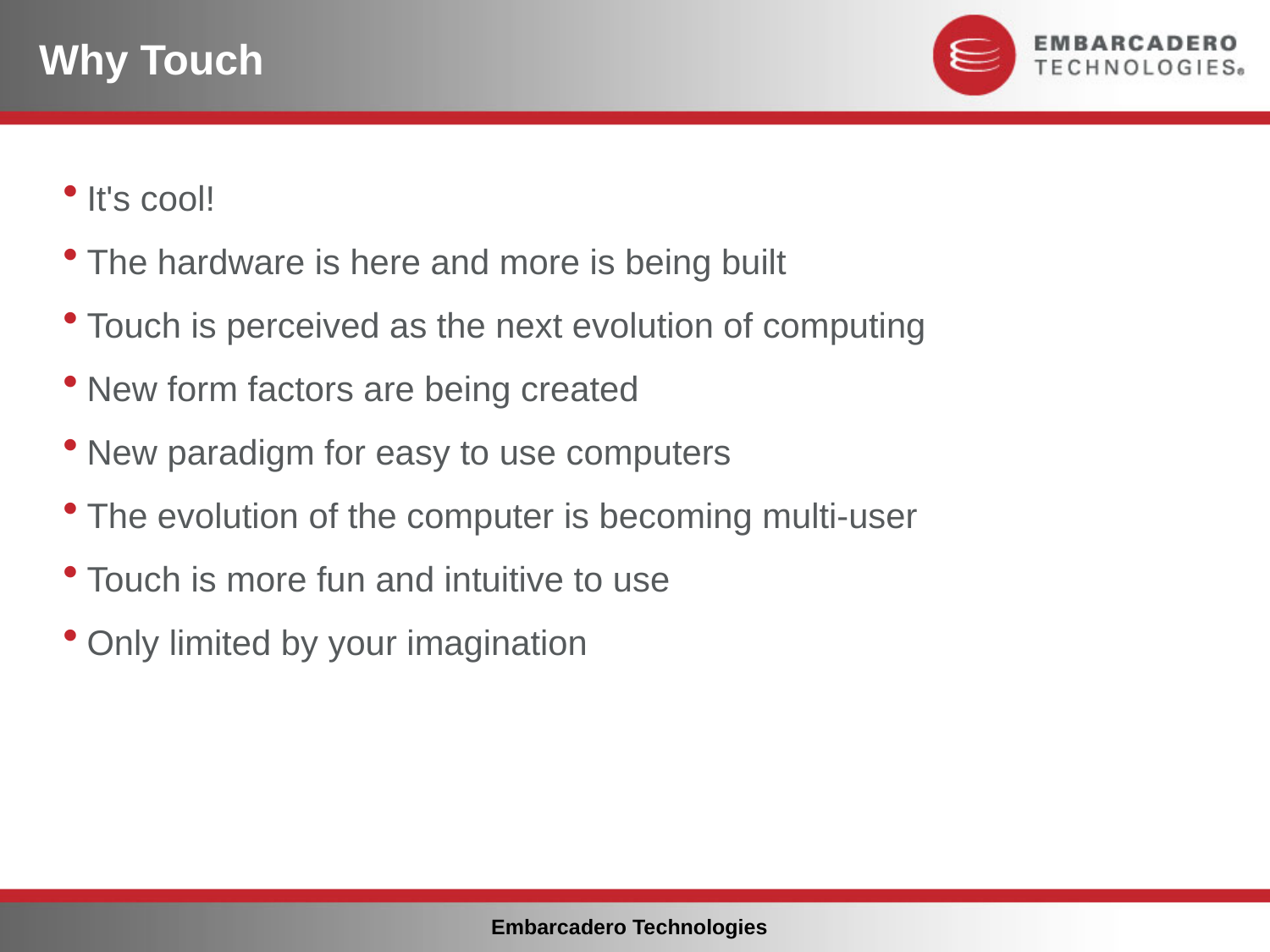

# Why Touch
It's cool!
The hardware is here and more is being built
Touch is perceived as the next evolution of computing
New form factors are being created
New paradigm for easy to use computers
The evolution of the computer is becoming multi-user
Touch is more fun and intuitive to use
Only limited by your imagination